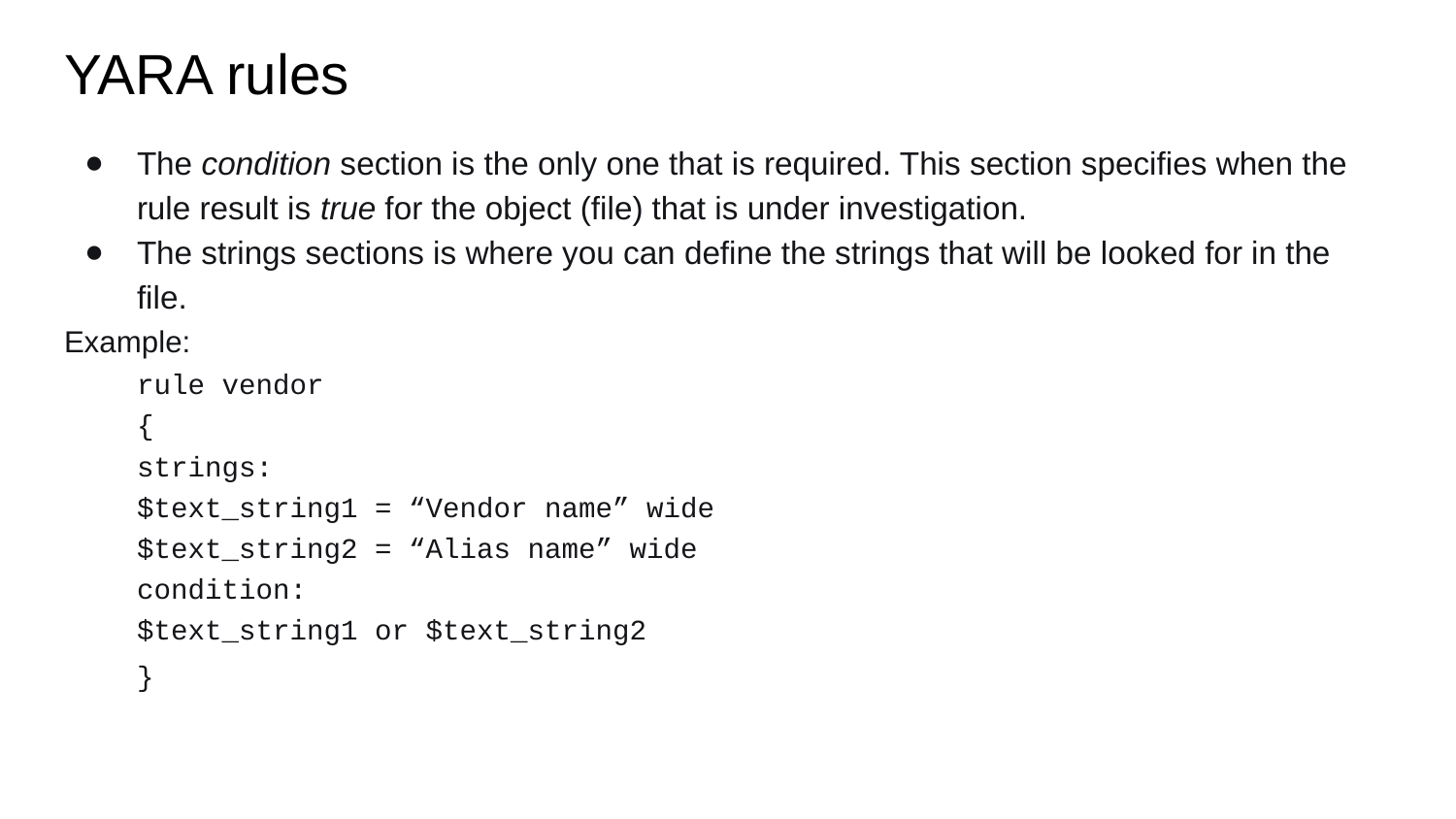

# YARA rules
The condition section is the only one that is required. This section specifies when the rule result is true for the object (file) that is under investigation.
The strings sections is where you can define the strings that will be looked for in the file.
Example:
rule vendor
{
strings:
$text_string1 = “Vendor name” wide
$text_string2 = “Alias name” wide
condition:
$text_string1 or $text_string2
}